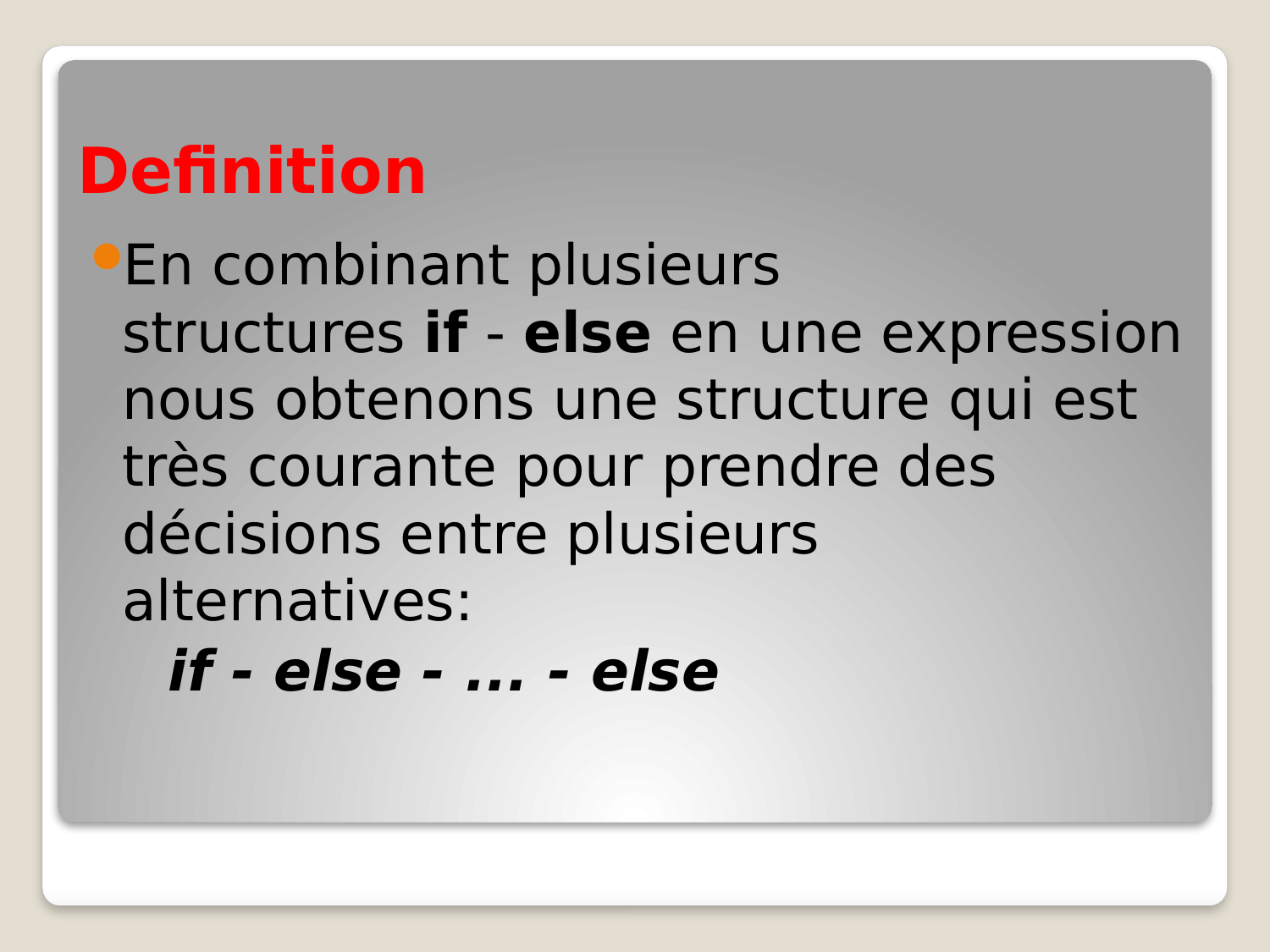

# Definition
En combinant plusieurs structures if - else en une expression nous obtenons une structure qui est très courante pour prendre des décisions entre plusieurs alternatives:
    if - else - ... - else